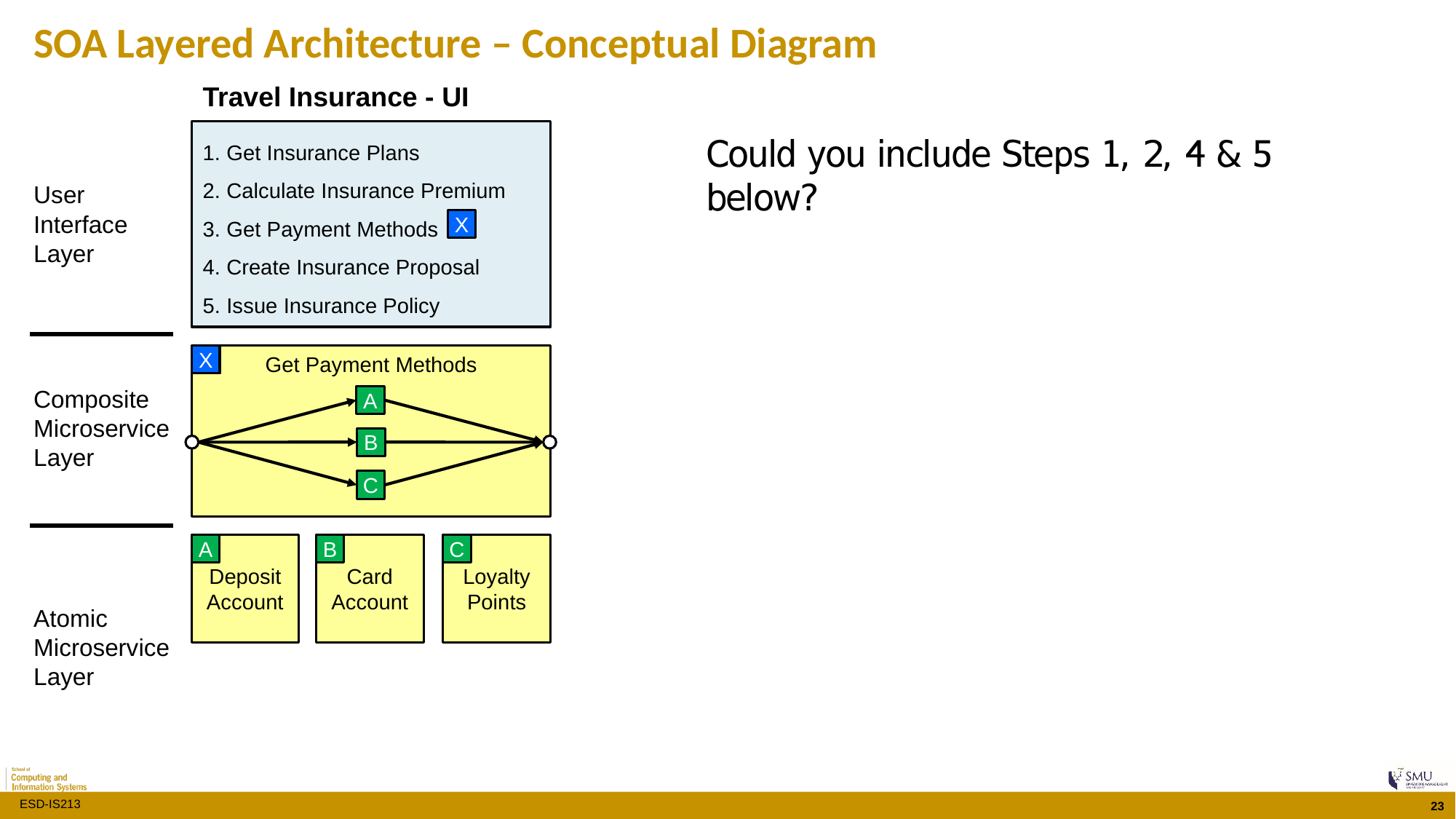

SOA Layered Architecture – Conceptual Diagram
Travel Insurance - UI
1. Get Insurance Plans
2. Calculate Insurance Premium
3. Get Payment Methods
4. Create Insurance Proposal
5. Issue Insurance Policy
Could you include Steps 1, 2, 4 & 5 below?
User Interface Layer
X
Get Payment Methods
X
Composite Microservice Layer
A
B

C
Deposit Account
A
Card Account
B
C
Loyalty Points
Atomic Microservice Layer